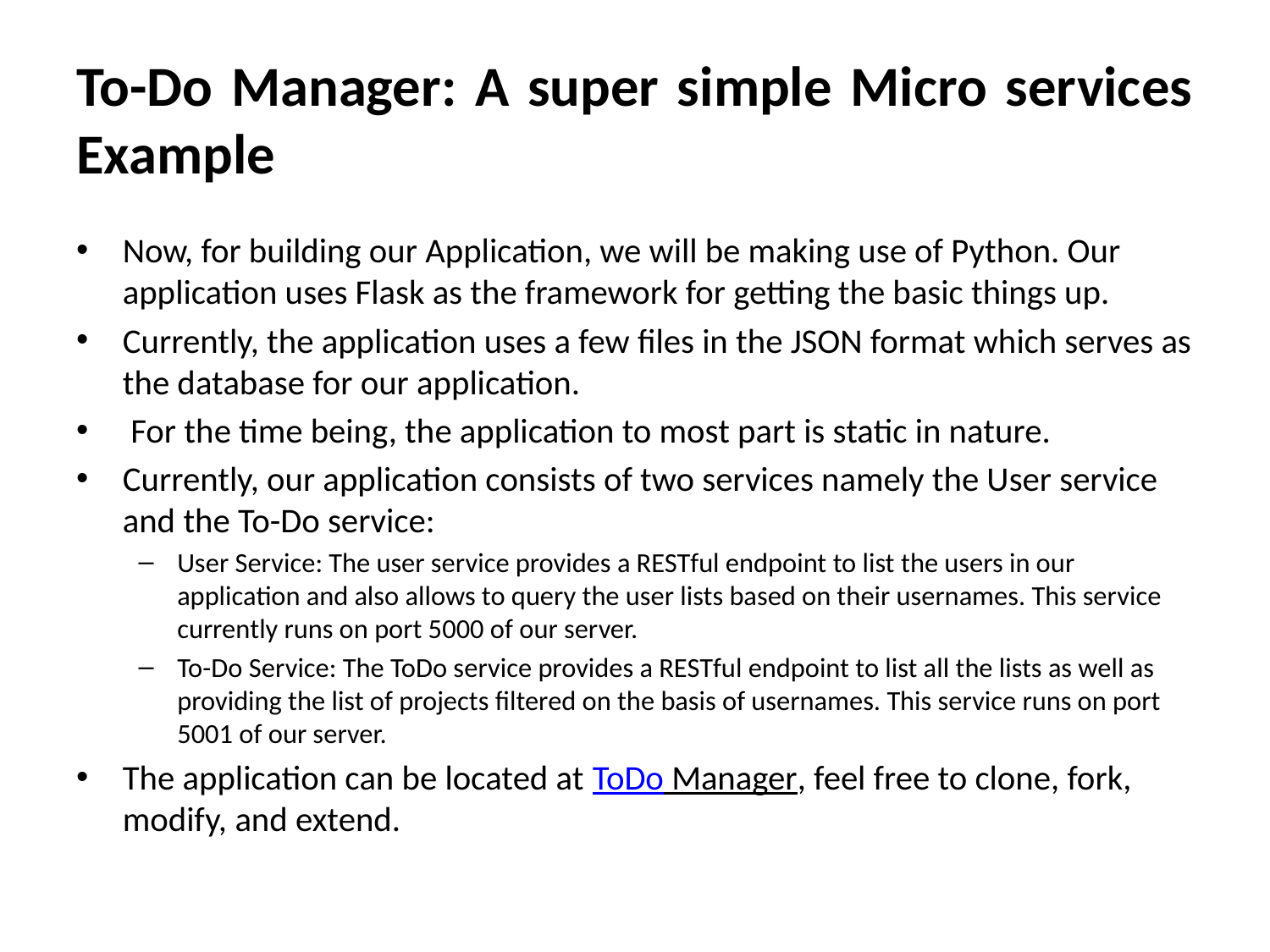

# To-Do Manager: A super simple Micro services Example
Now, for building our Application, we will be making use of Python. Our application uses Flask as the framework for getting the basic things up.
Currently, the application uses a few files in the JSON format which serves as the database for our application.
 For the time being, the application to most part is static in nature.
Currently, our application consists of two services namely the User service and the To-Do service:
User Service: The user service provides a RESTful endpoint to list the users in our application and also allows to query the user lists based on their usernames. This service currently runs on port 5000 of our server.
To-Do Service: The ToDo service provides a RESTful endpoint to list all the lists as well as providing the list of projects filtered on the basis of usernames. This service runs on port 5001 of our server.
The application can be located at ToDo Manager, feel free to clone, fork, modify, and extend.